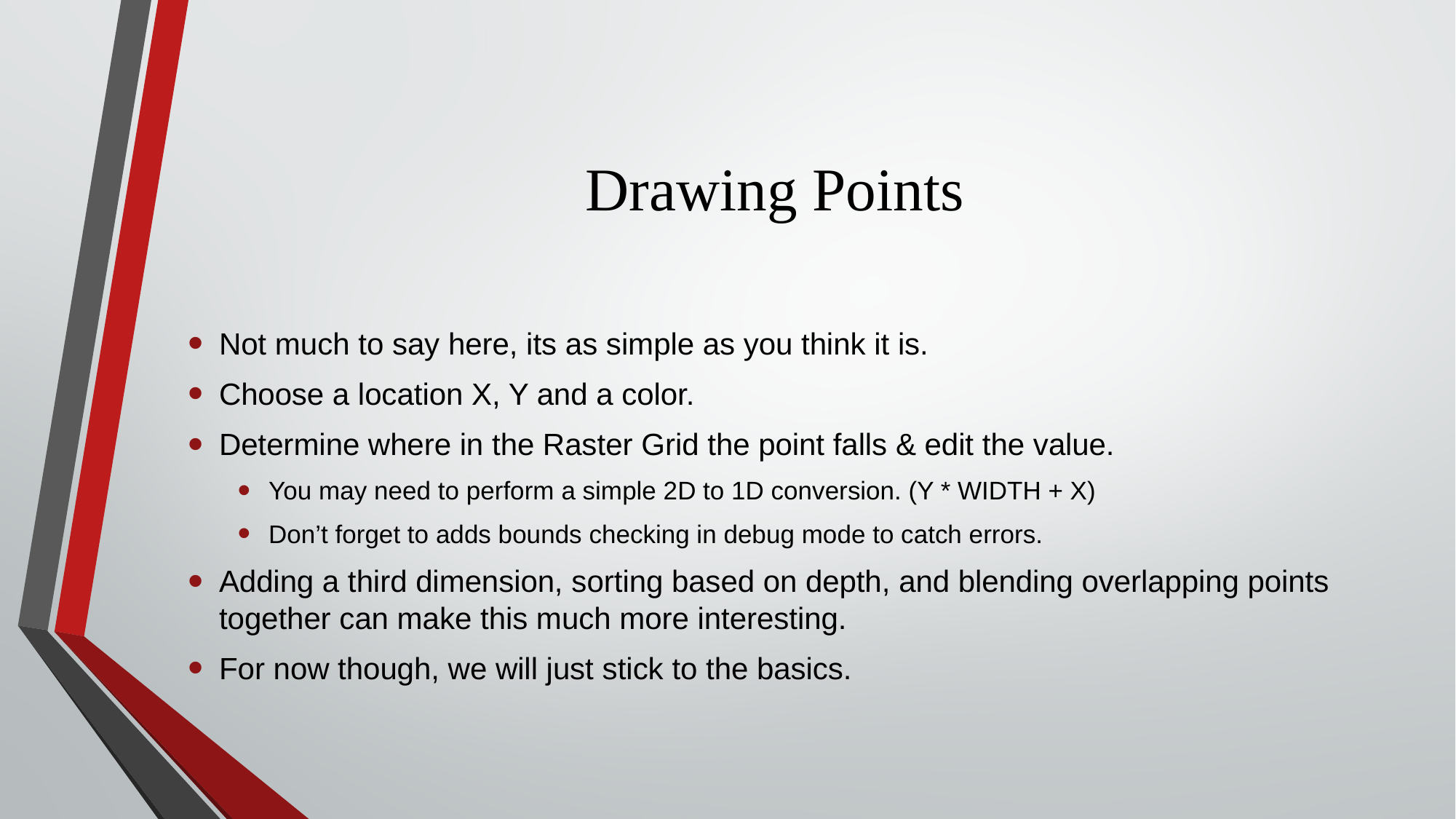

# Drawing Points
Not much to say here, its as simple as you think it is.
Choose a location X, Y and a color.
Determine where in the Raster Grid the point falls & edit the value.
You may need to perform a simple 2D to 1D conversion. (Y * WIDTH + X)
Don’t forget to adds bounds checking in debug mode to catch errors.
Adding a third dimension, sorting based on depth, and blending overlapping points together can make this much more interesting.
For now though, we will just stick to the basics.